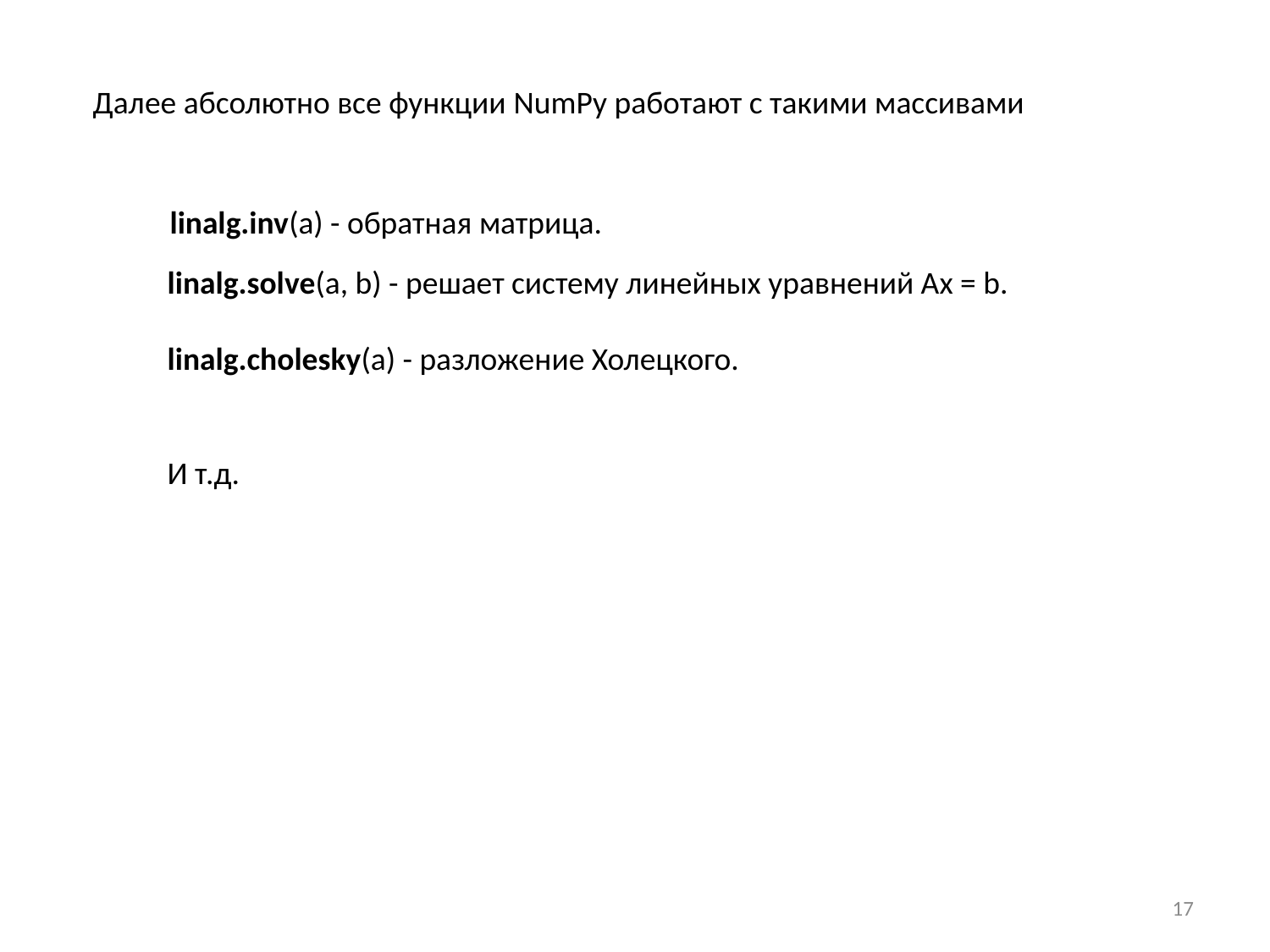

Далее абсолютно все функции NumPy работают с такими массивами
linalg.inv(a) - обратная матрица.
linalg.solve(a, b) - решает систему линейных уравнений Ax = b.

linalg.cholesky(a) - разложение Холецкого.

И т.д.
17